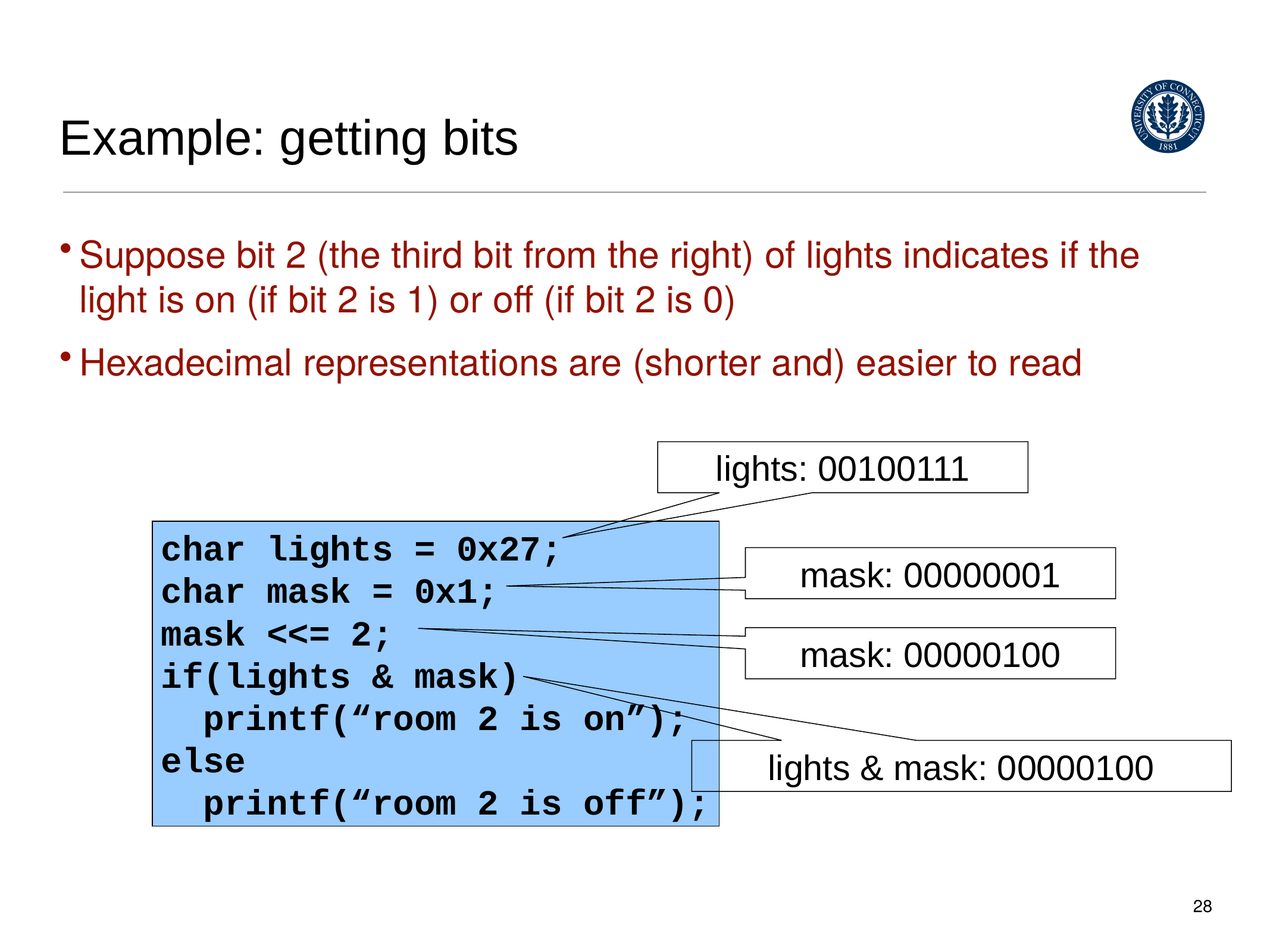

# Example: getting bits
Suppose bit 2 (the third bit from the right) of lights indicates if the light is on (if bit 2 is 1) or off (if bit 2 is 0)
Hexadecimal representations are (shorter and) easier to read

lights: 00100111
char lights = 0x27;
char mask = 0x1;
mask <<= 2;
if(lights & mask)
  printf(“room 2 is on”);
else
  printf(“room 2 is off”);
mask: 00000001
mask: 00000100
lights & mask: 00000100
28